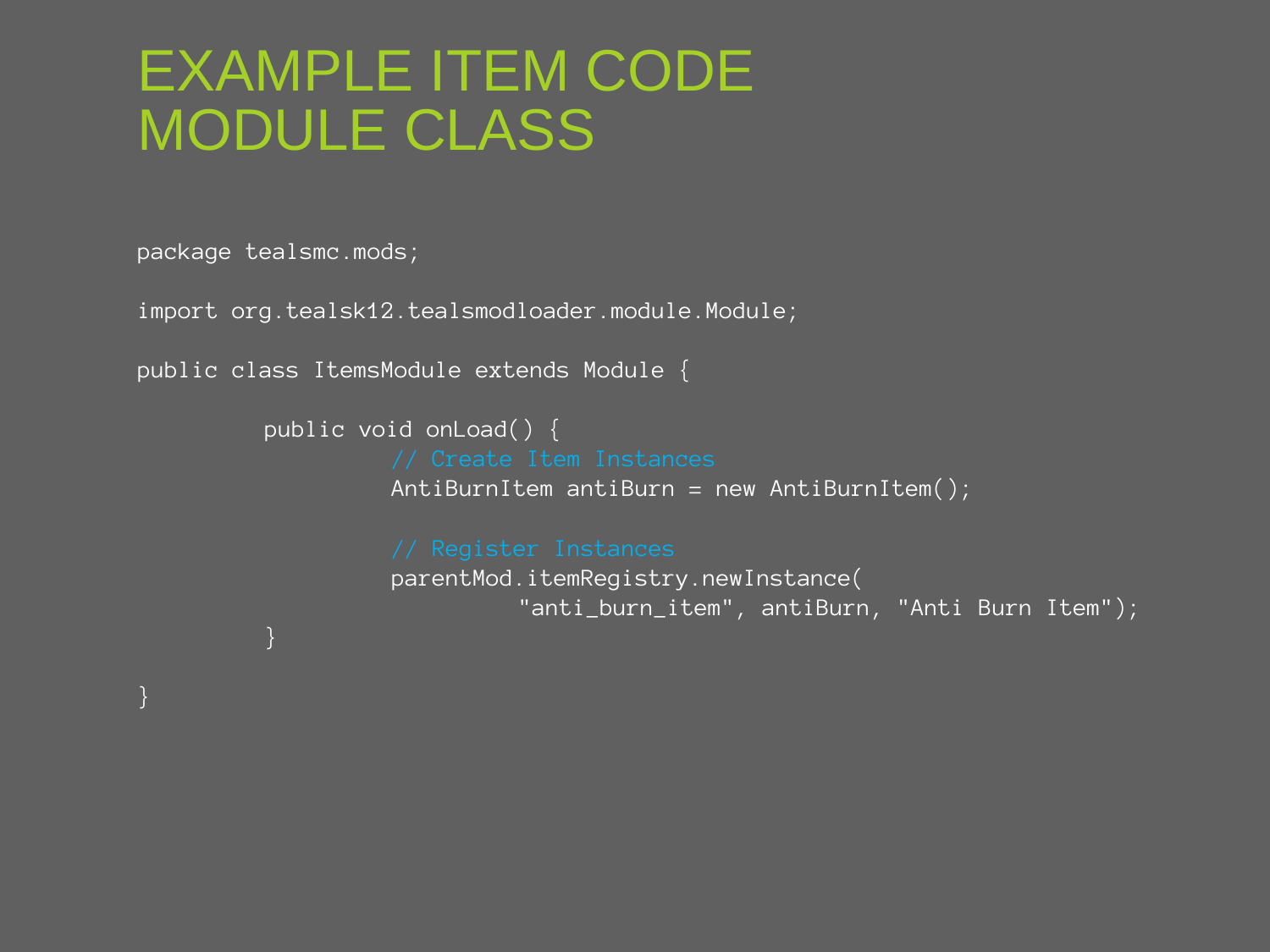

# Example Item Code Module Class
package tealsmc.mods;

import org.tealsk12.tealsmodloader.module.Module;

public class ItemsModule extends Module {

	public void onLoad() {
		// Create Item Instances
		AntiBurnItem antiBurn = new AntiBurnItem();

		// Register Instances
		parentMod.itemRegistry.newInstance(
			"anti_burn_item", antiBurn, "Anti Burn Item");
	}

}